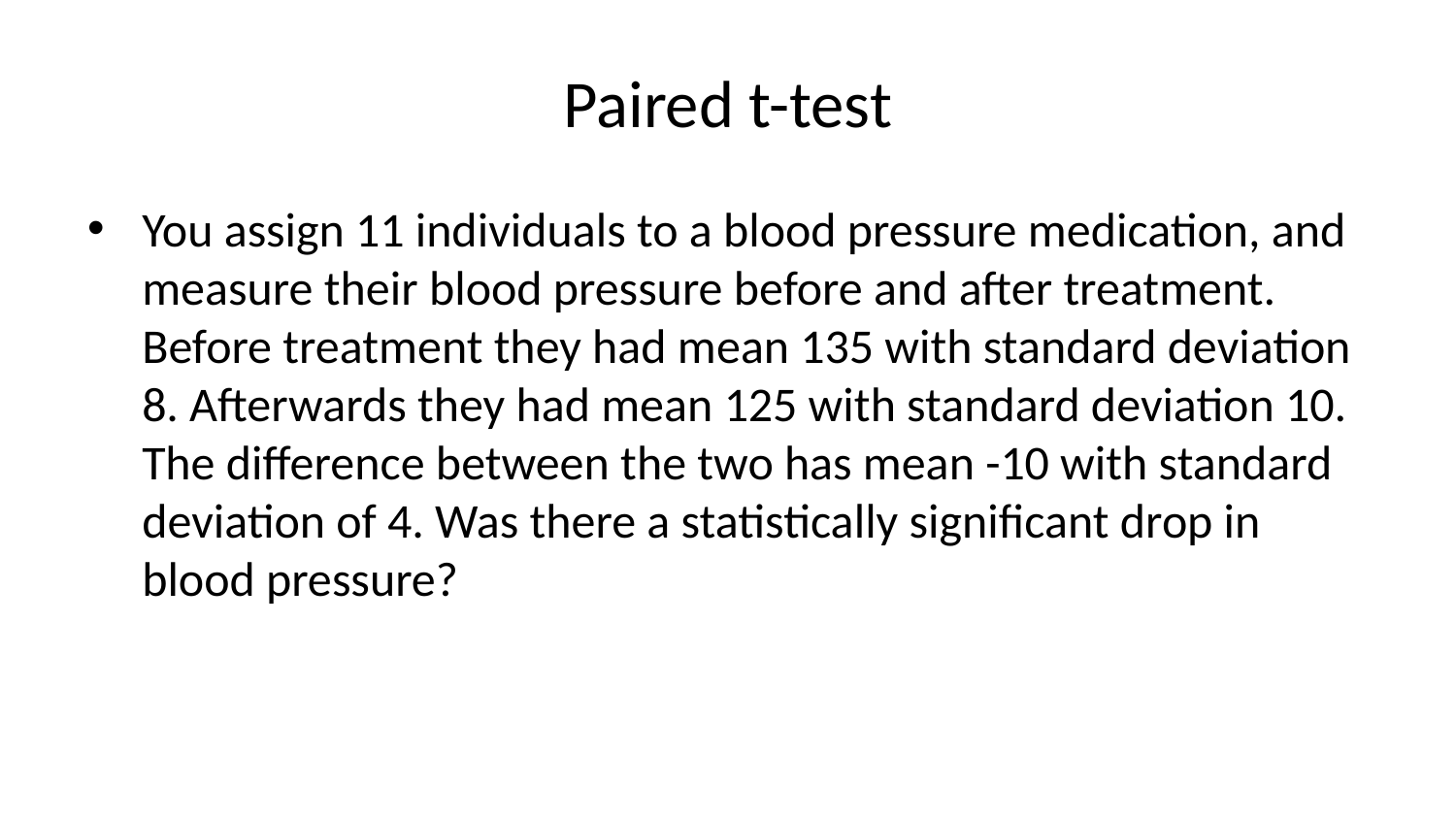

# Paired t-test
You assign 11 individuals to a blood pressure medication, and measure their blood pressure before and after treatment. Before treatment they had mean 135 with standard deviation 8. Afterwards they had mean 125 with standard deviation 10. The difference between the two has mean -10 with standard deviation of 4. Was there a statistically significant drop in blood pressure?